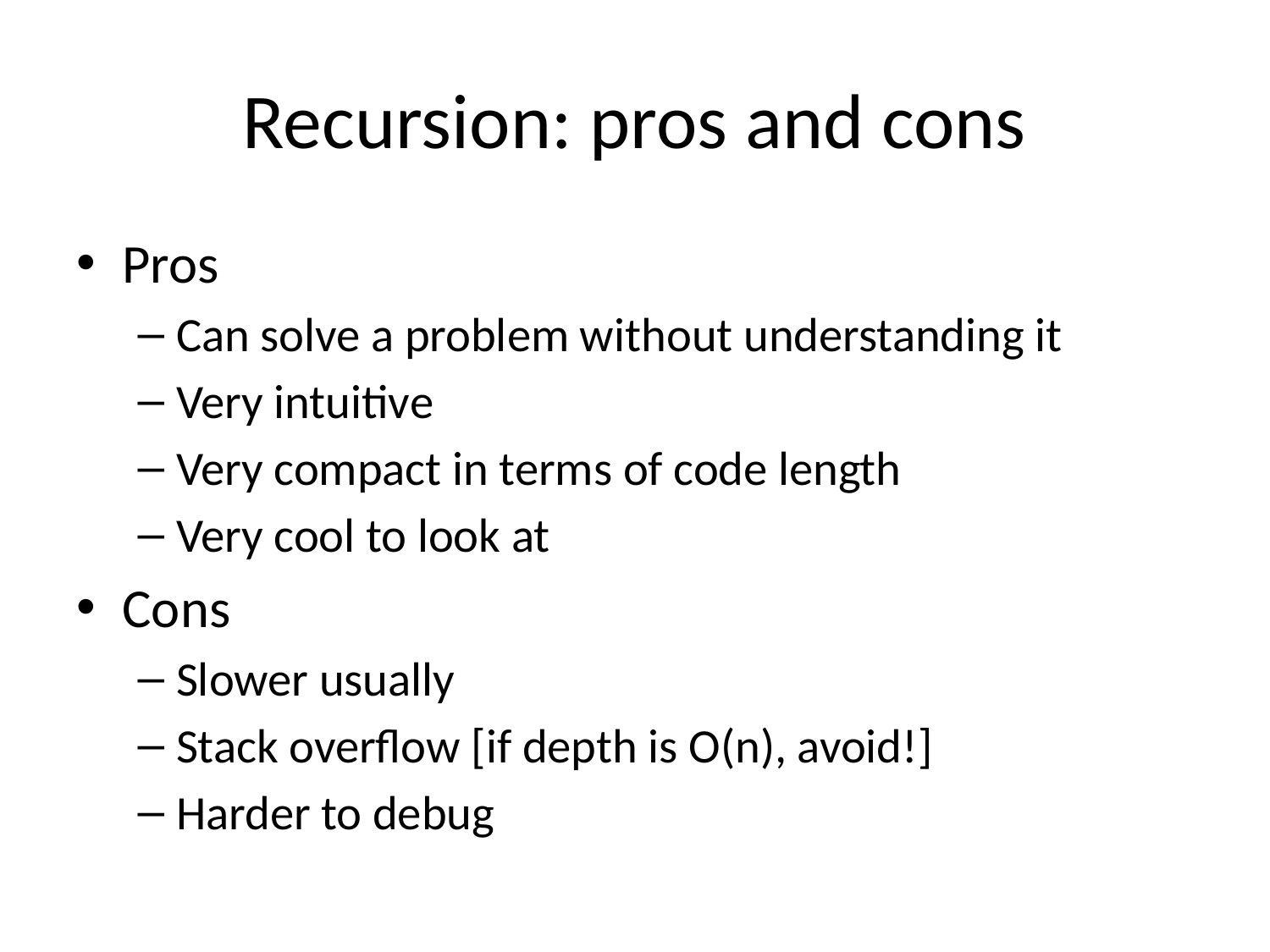

# Recursion: pros and cons
Pros
Can solve a problem without understanding it
Very intuitive
Very compact in terms of code length
Very cool to look at
Cons
Slower usually
Stack overflow [if depth is O(n), avoid!]
Harder to debug